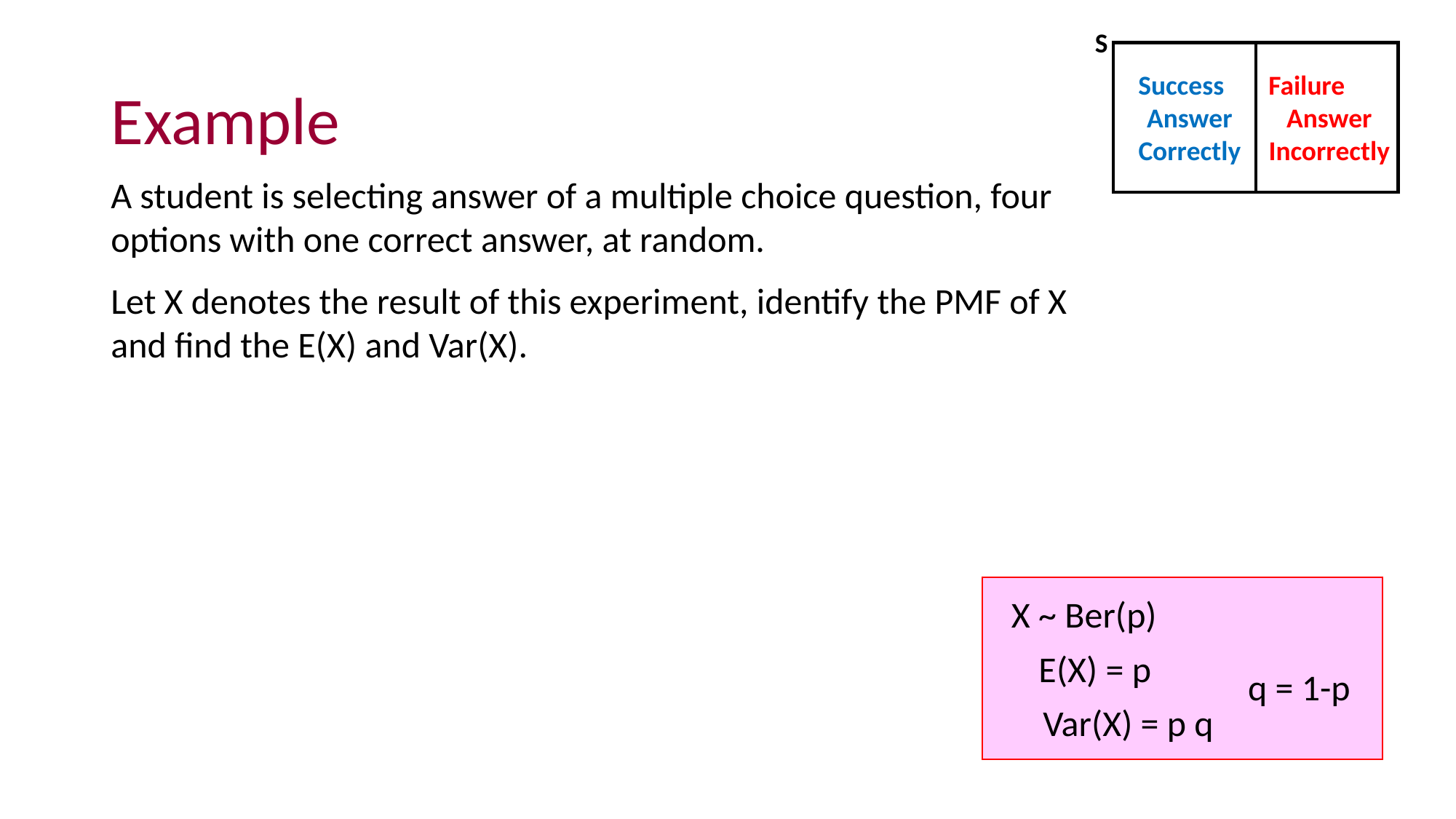

S

Success
Answer
Correctly
Failure
Answer
Incorrectly
# Example
A student is selecting answer of a multiple choice question, four options with one correct answer, at random.

Let X denotes the result of this experiment, identify the PMF of X and find the E(X) and Var(X).

X ~ Ber(p)
E(X) = p
q = 1-p
Var(X) = p q